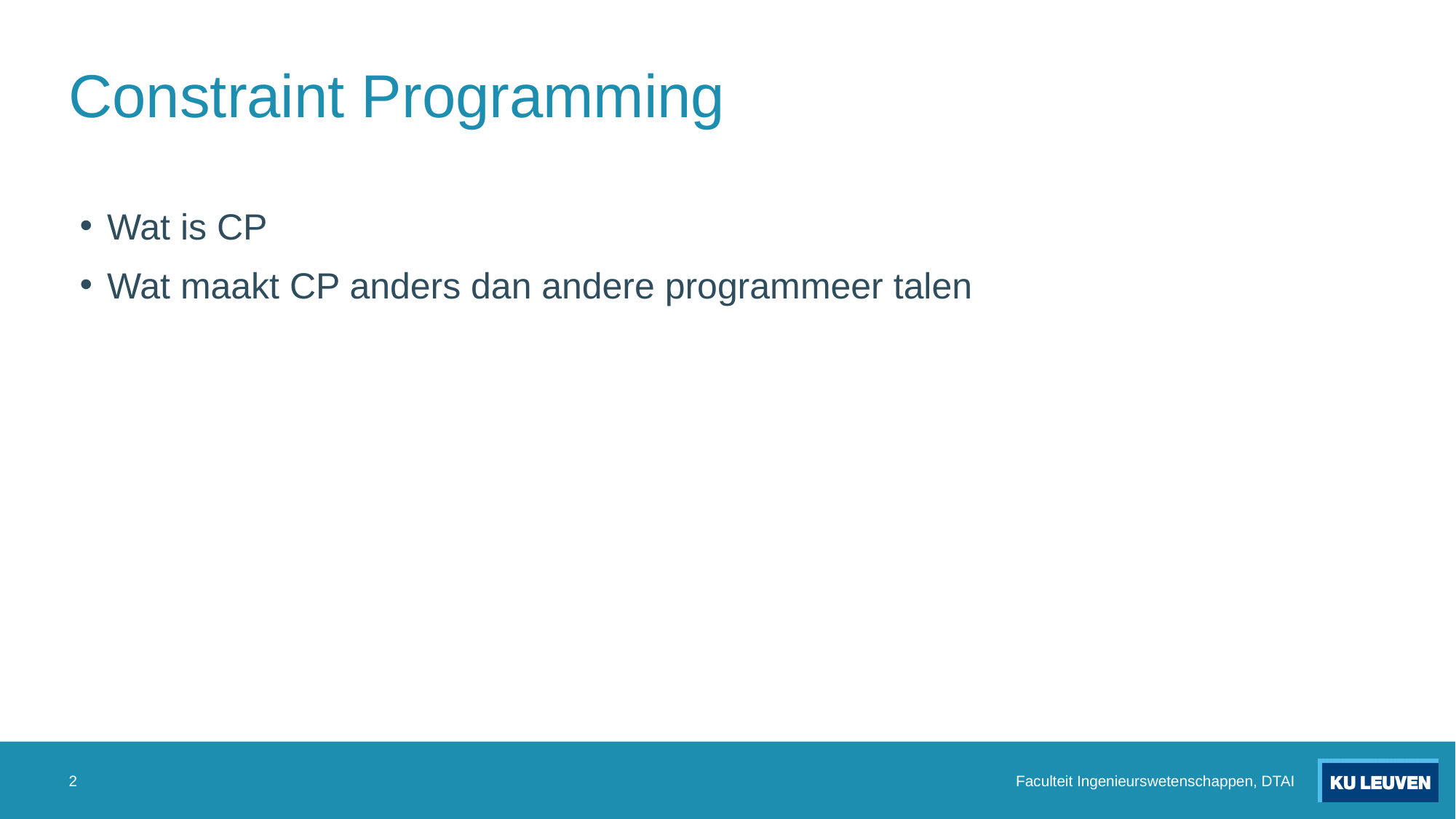

# Constraint Programming
Wat is CP
Wat maakt CP anders dan andere programmeer talen

2
Faculteit Ingenieurswetenschappen, DTAI